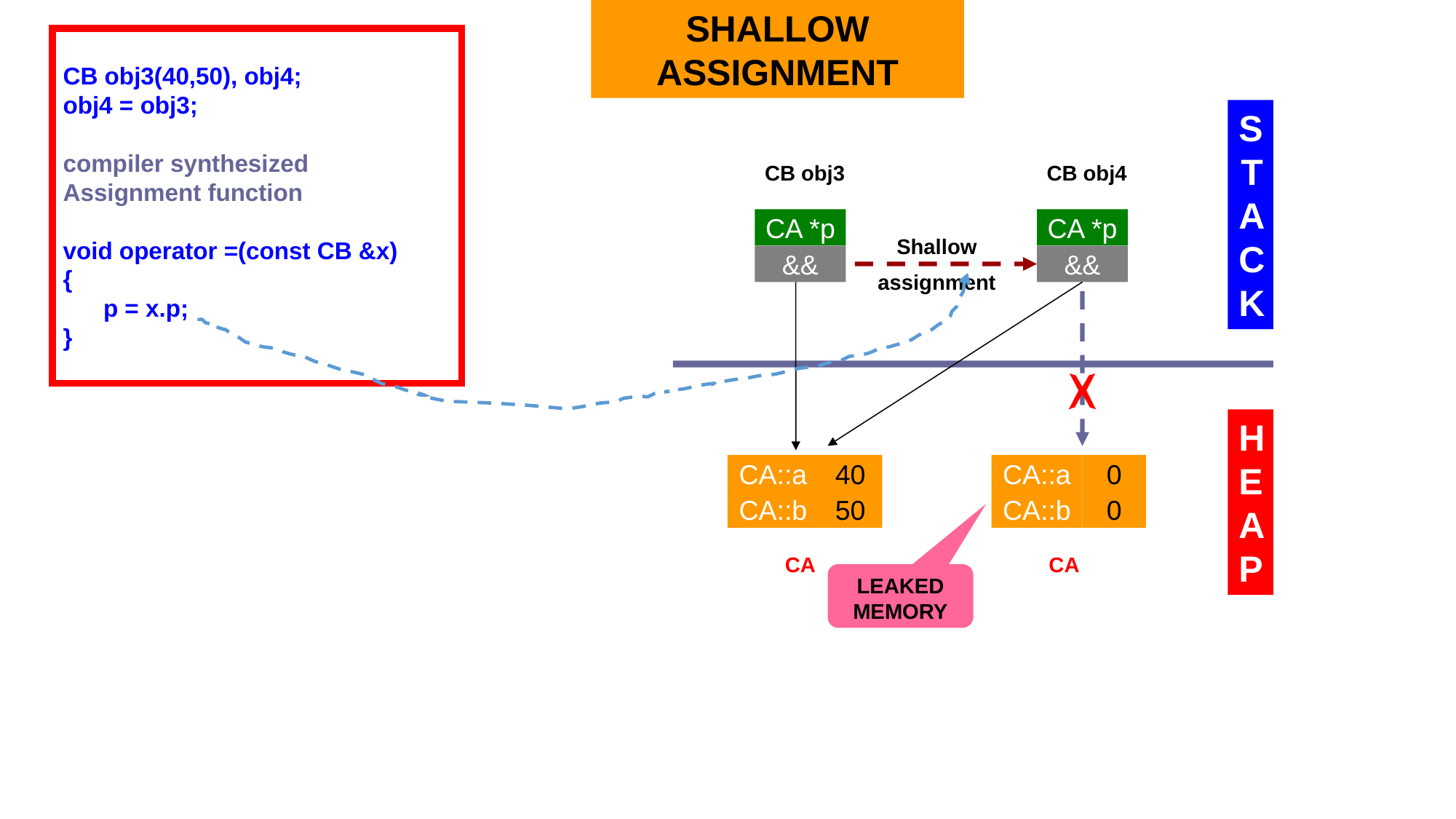

SHALLOW ASSIGNMENT
CB obj3(40,50), obj4;
obj4 = obj3;

compiler synthesized
Assignment function

void operator =(const CB &x)
{
      p = x.p;
}
STACK
CB obj3
CB obj4
CA *p
CA *p
Shallow
assignment
&&
&&

X
HEAP
CA::a
40
CA::a
0
CA::b
50
CA::b
0
CA
CA
LEAKED MEMORY